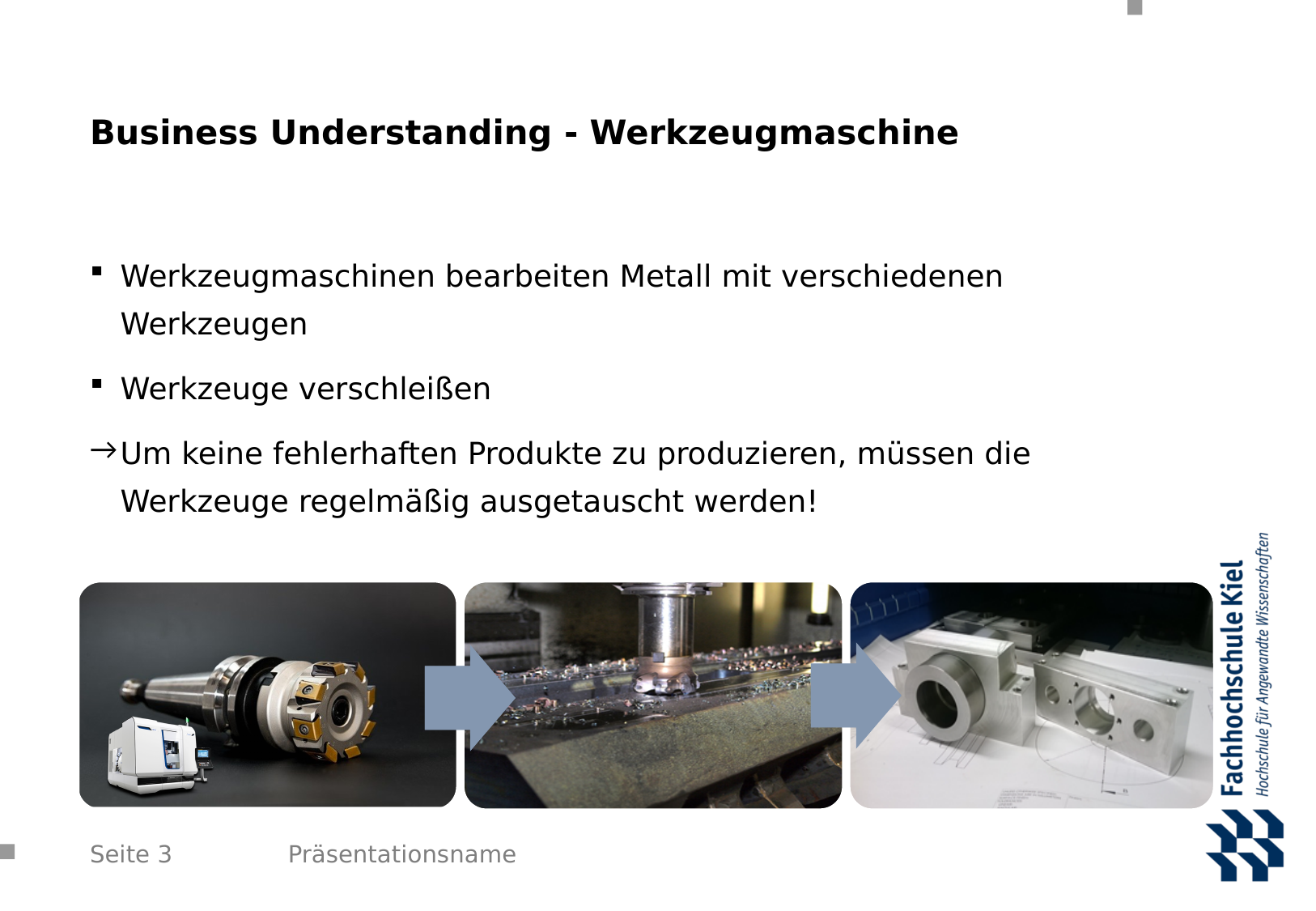

# Business Understanding - Werkzeugmaschine
Werkzeugmaschinen bearbeiten Metall mit verschiedenen Werkzeugen
Werkzeuge verschleißen
Um keine fehlerhaften Produkte zu produzieren, müssen die Werkzeuge regelmäßig ausgetauscht werden!

Seite 3
Präsentationsname